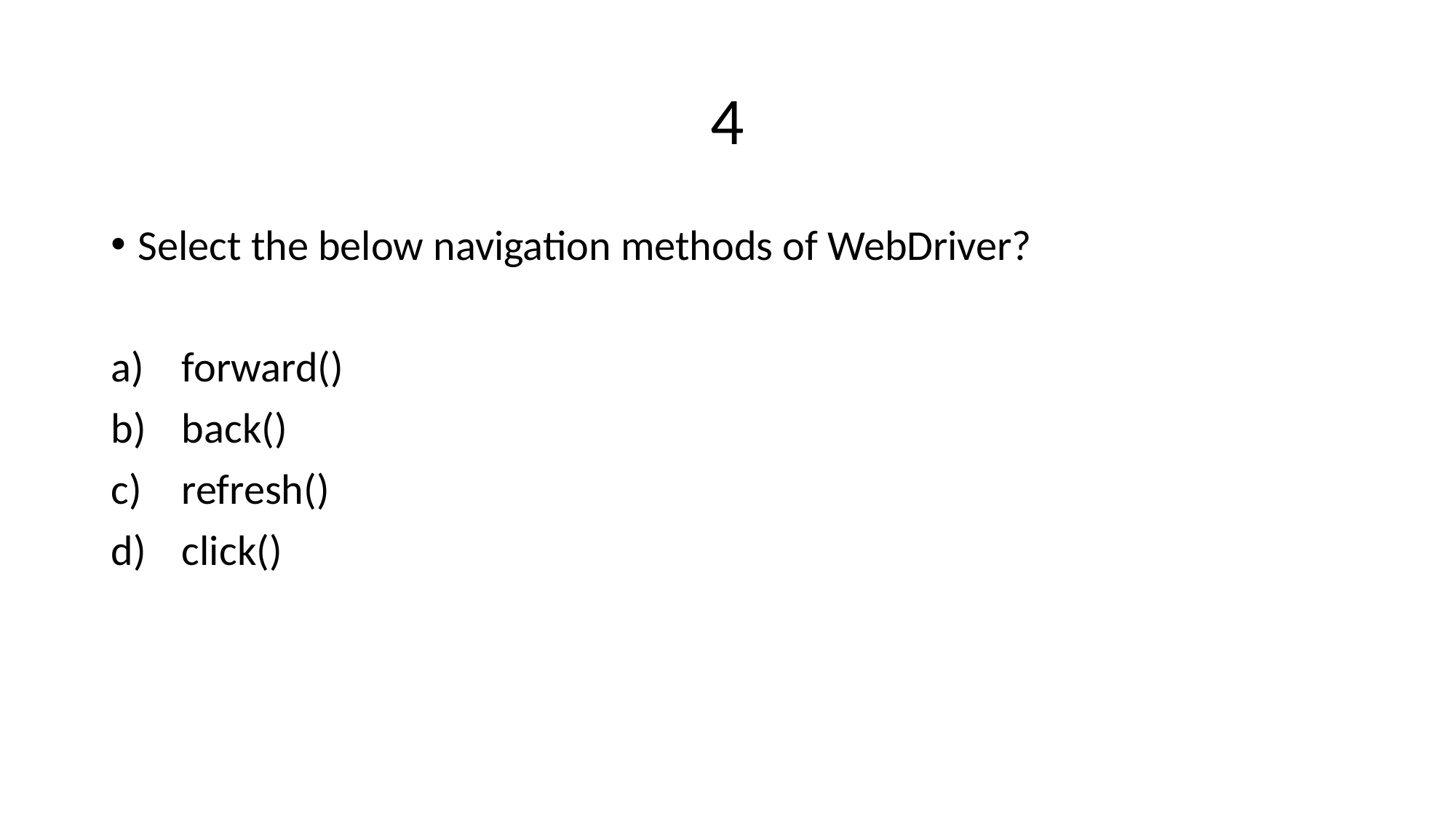

# 4
Select the below navigation methods of WebDriver?

 forward()
 back()
 refresh()
 click()